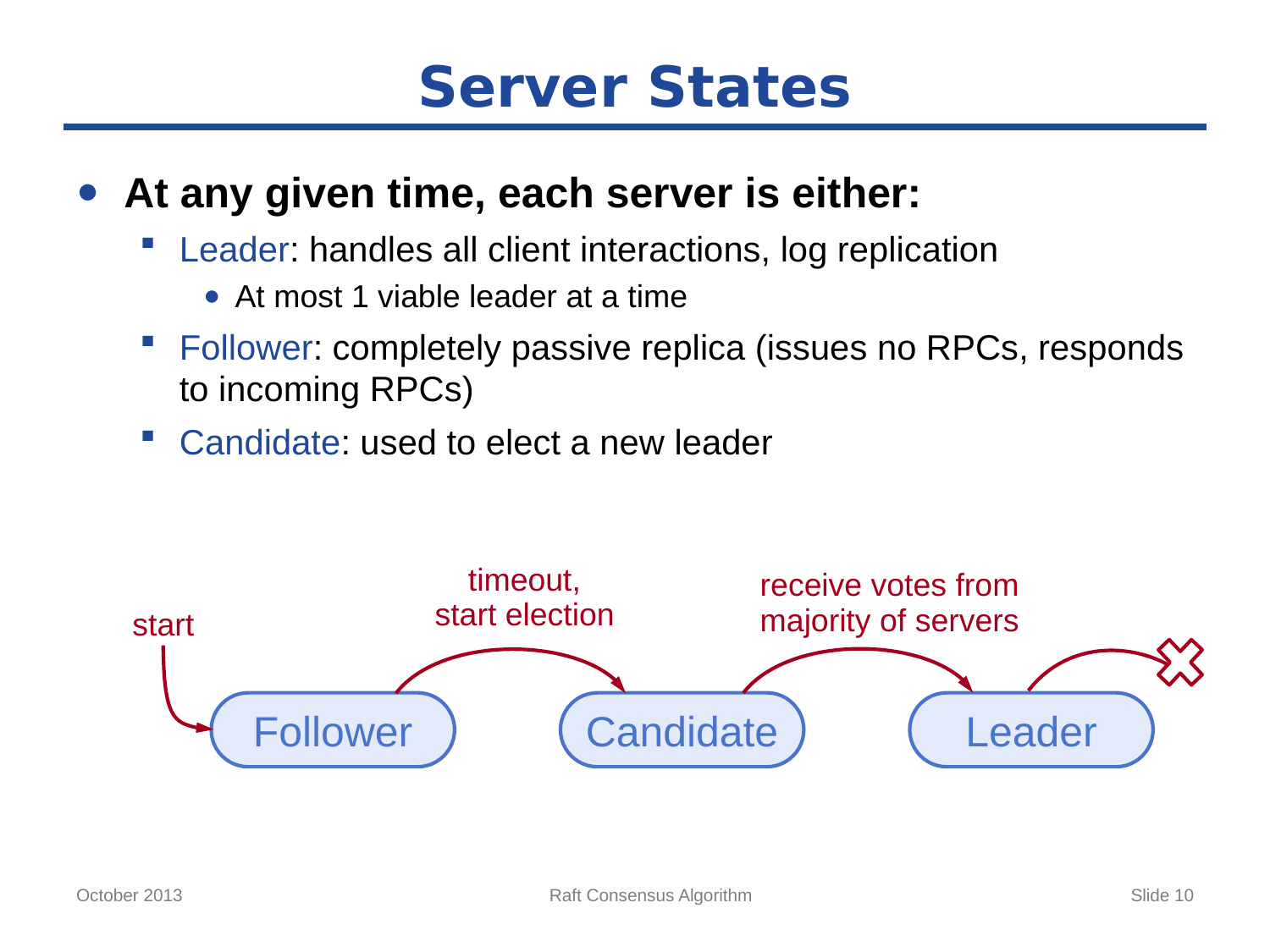

# Server States
At any given time, each server is either:
Leader: handles all client interactions, log replication
At most 1 viable leader at a time
Follower: completely passive replica (issues no RPCs, responds to incoming RPCs)
Candidate: used to elect a new leader
timeout,
start election
receive votes from
majority of servers
start

Follower
Candidate
Leader
October 2013
Raft Consensus Algorithm
Slide 10